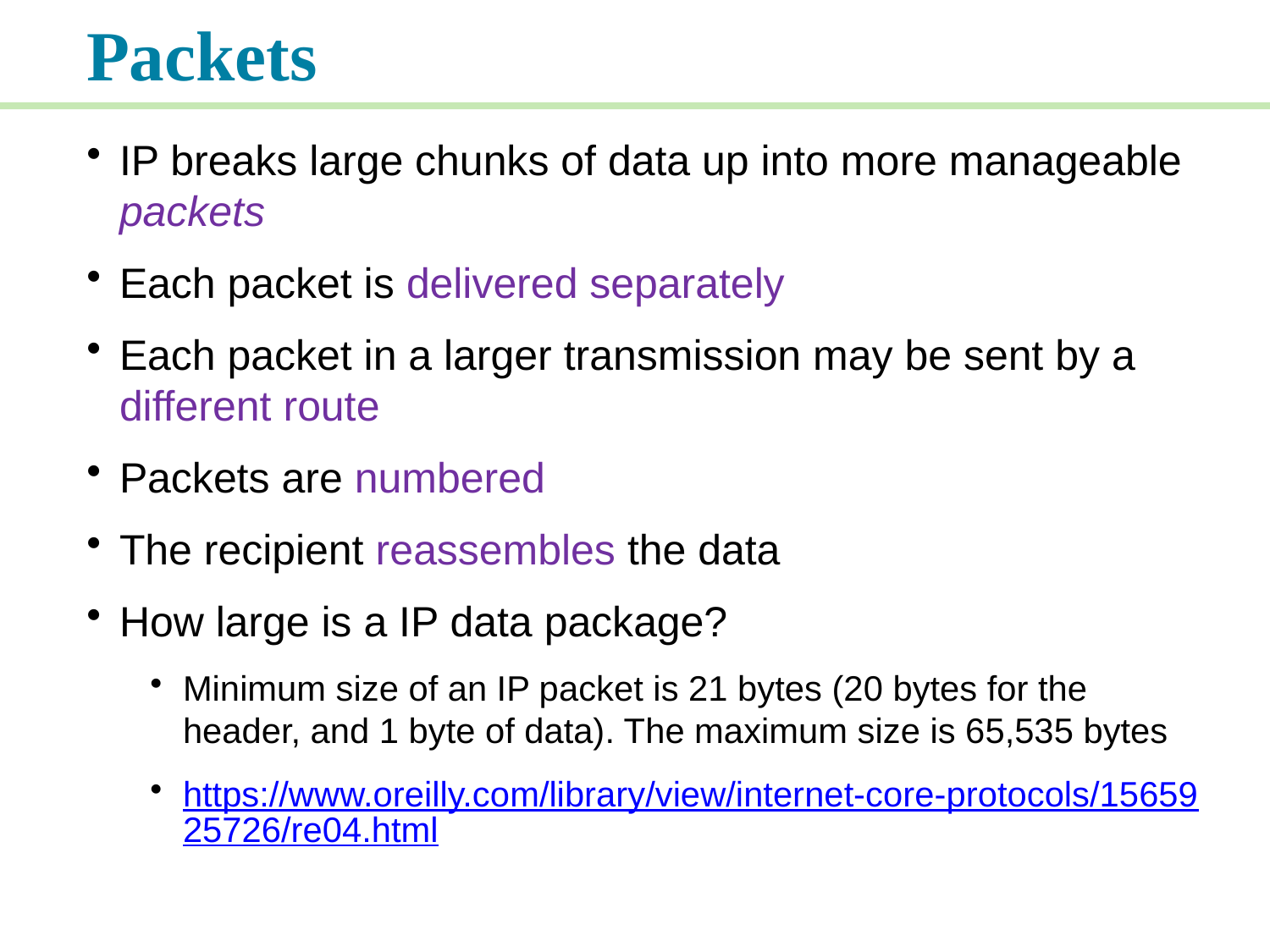

Packets
IP breaks large chunks of data up into more manageable packets
Each packet is delivered separately
Each packet in a larger transmission may be sent by a different route
Packets are numbered
The recipient reassembles the data
How large is a IP data package?
Minimum size of an IP packet is 21 bytes (20 bytes for the header, and 1 byte of data). The maximum size is 65,535 bytes
https://www.oreilly.com/library/view/internet-core-protocols/1565925726/re04.html